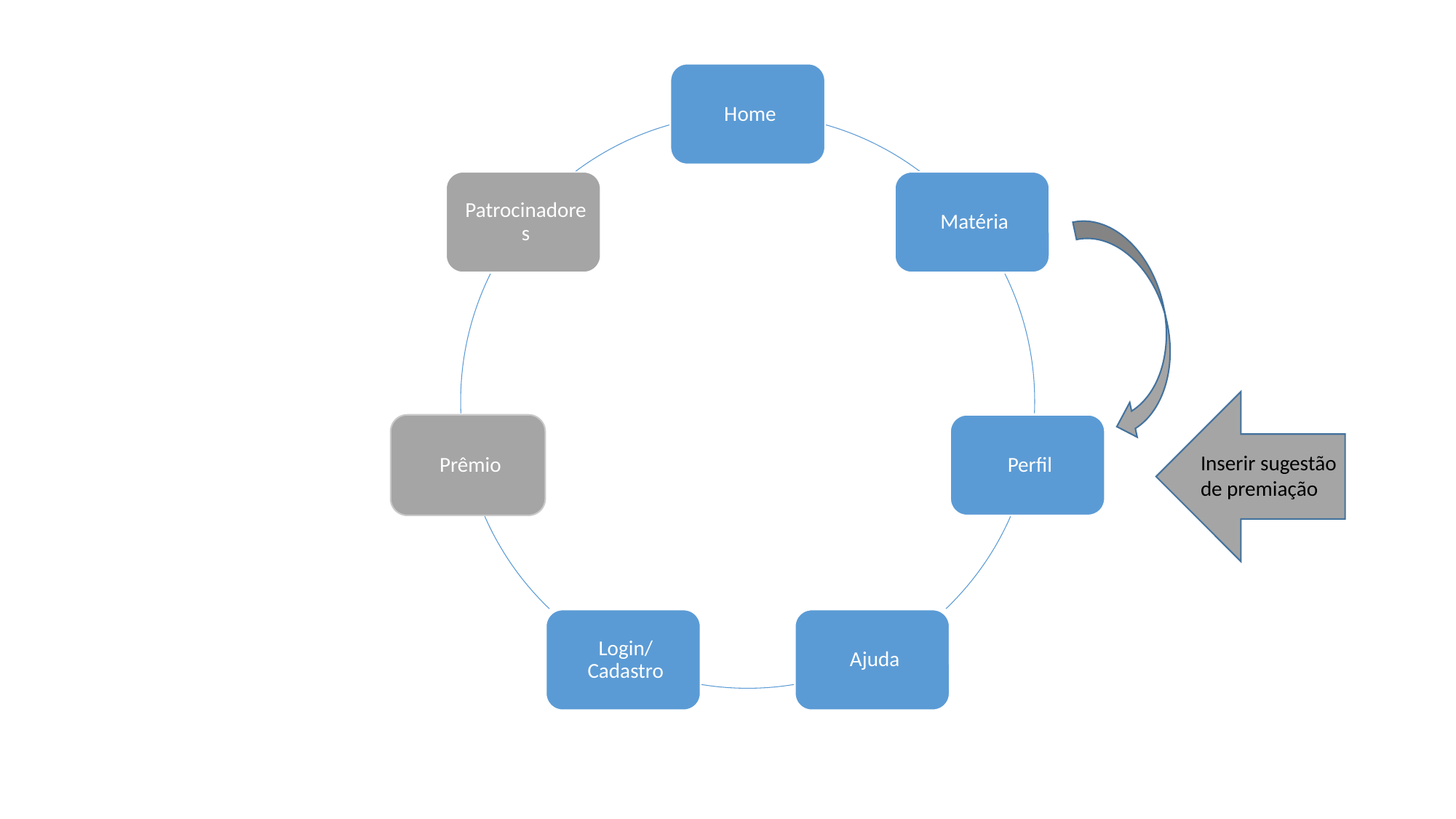

Home
Matéria
Perfil
Ajuda
Login/Cadastro
Prêmio
Patrocinadores

Inserir sugestão de premiação